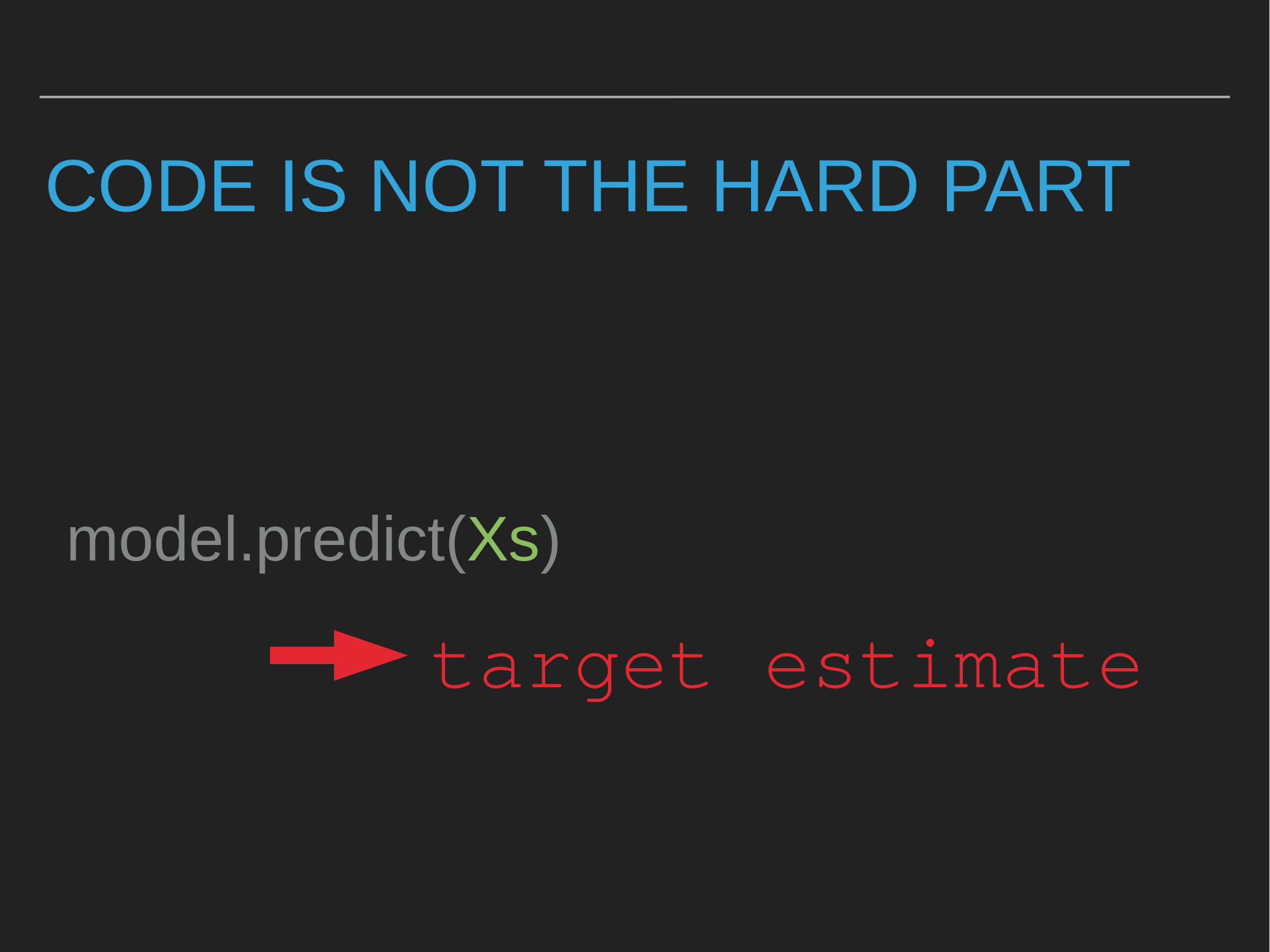

# Code is not the hard part
model.predict(Xs)
target estimate